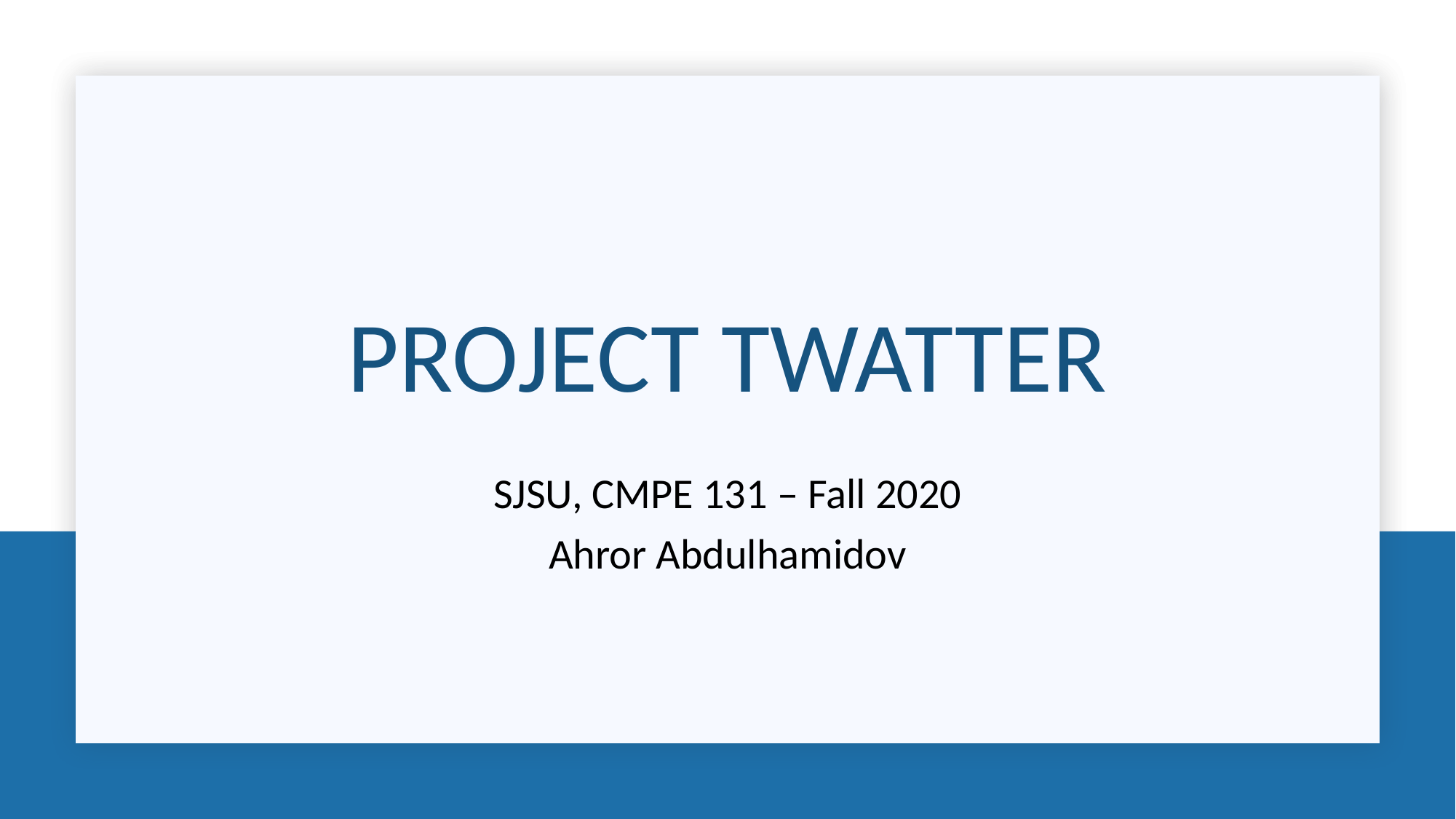

# PROJECT TWATTER
SJSU, CMPE 131 – Fall 2020
Ahror Abdulhamidov